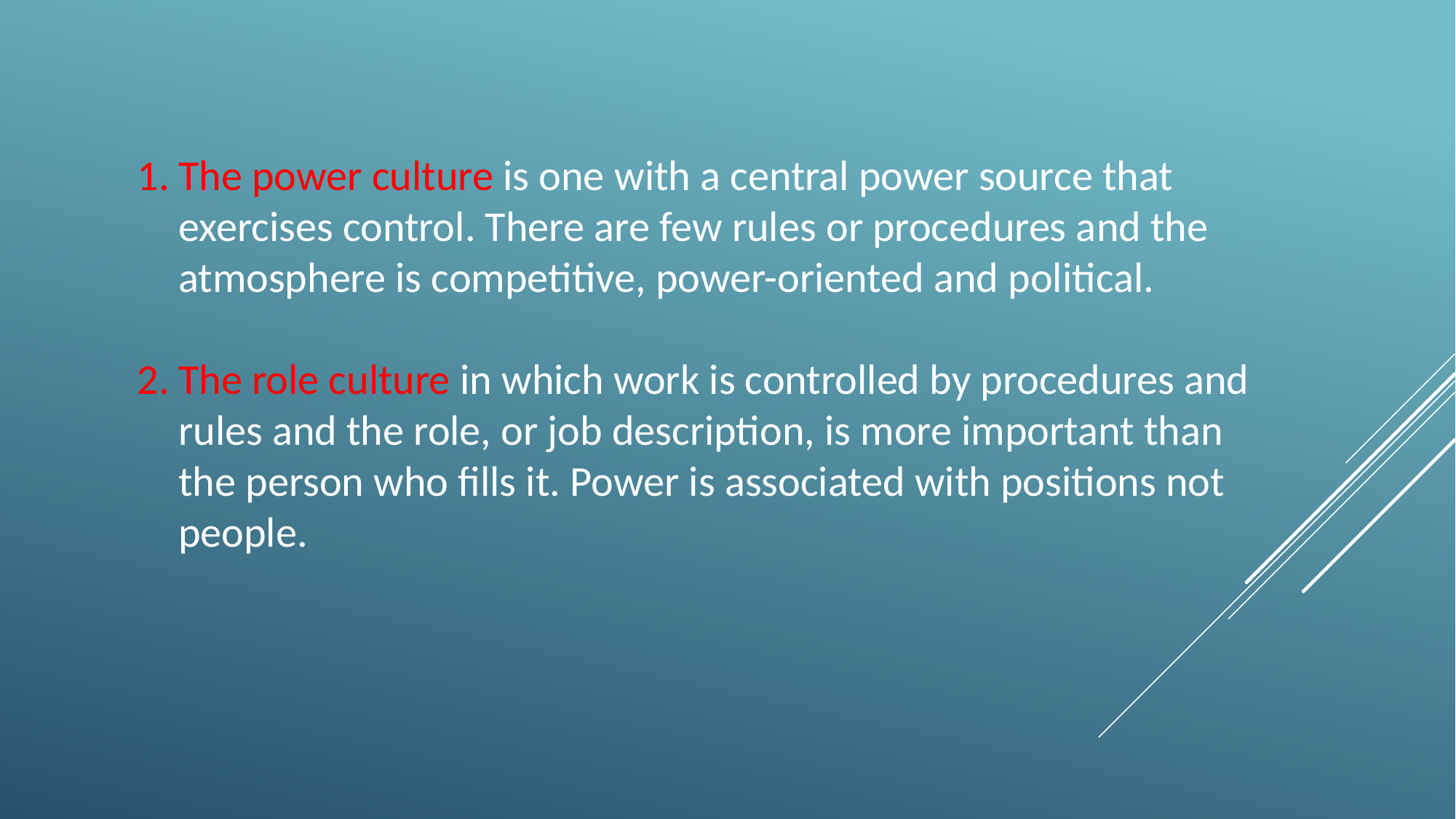

The power culture is one with a central power source that exercises control. There are few rules or procedures and the atmosphere is competitive, power-oriented and political.

The role culture in which work is controlled by procedures and rules and the role, or job description, is more important than the person who fills it. Power is associated with positions not people.